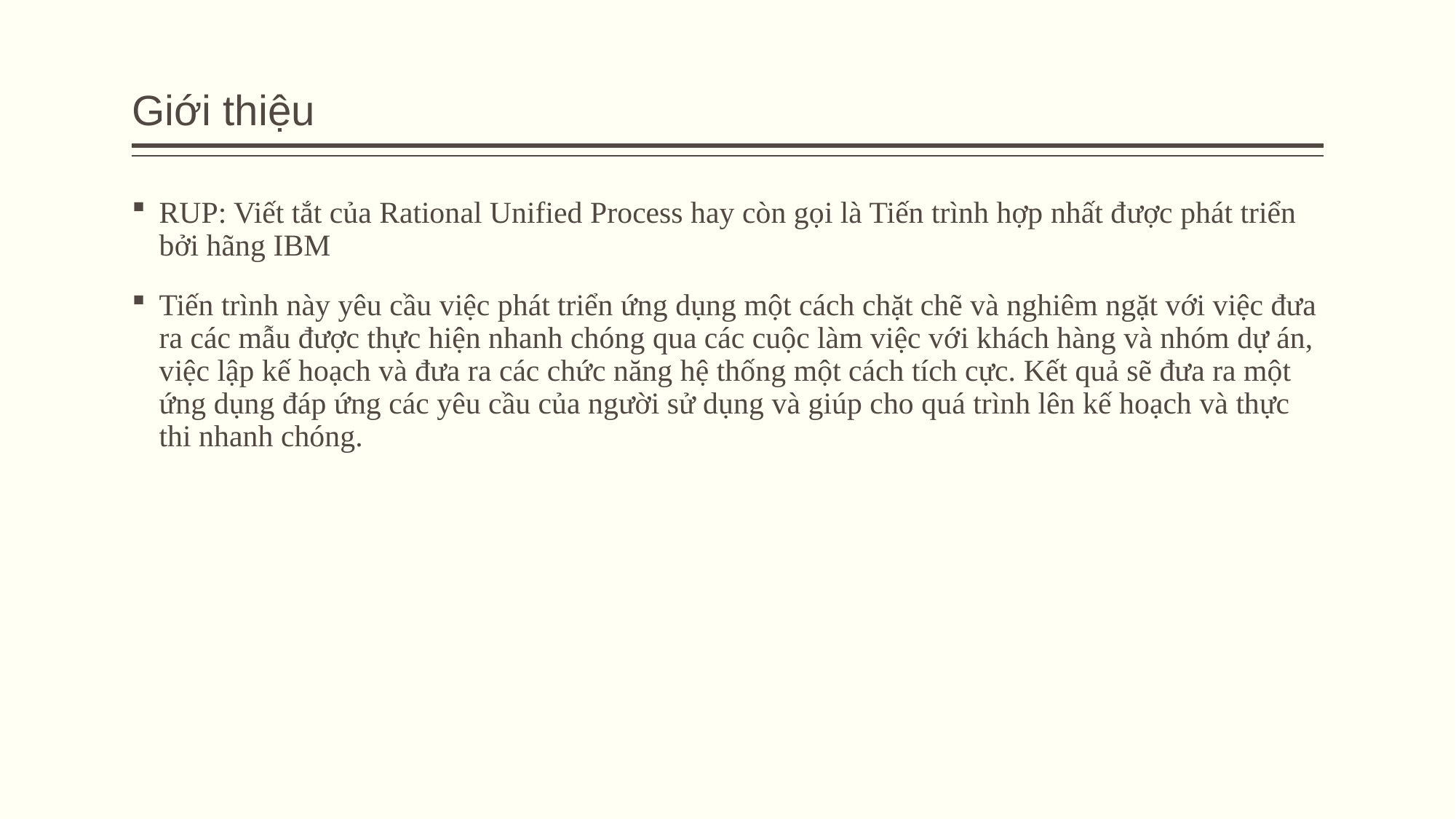

# Giới thiệu
RUP: Viết tắt của Rational Unified Process hay còn gọi là Tiến trình hợp nhất được phát triển bởi hãng IBM
Tiến trình này yêu cầu việc phát triển ứng dụng một cách chặt chẽ và nghiêm ngặt với việc đưa ra các mẫu được thực hiện nhanh chóng qua các cuộc làm việc với khách hàng và nhóm dự án, việc lập kế hoạch và đưa ra các chức năng hệ thống một cách tích cực. Kết quả sẽ đưa ra một ứng dụng đáp ứng các yêu cầu của người sử dụng và giúp cho quá trình lên kế hoạch và thực thi nhanh chóng.